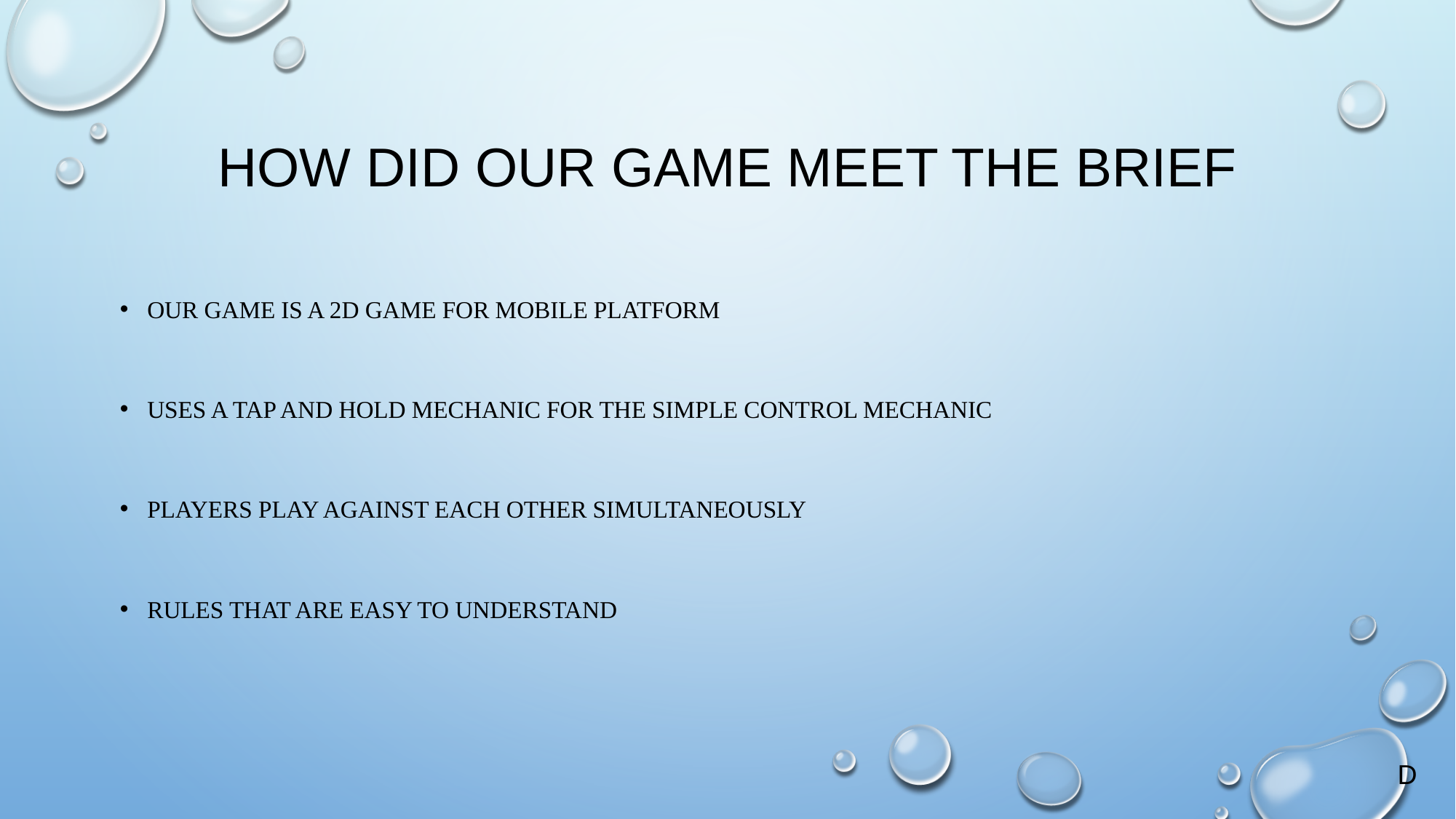

# How did our game meet the brief
Our game is a 2D game for mobile platform

Uses a tap and hold mechanic for the simple control mechanic

Players play against each other simultaneously

Rules that are easy to understand
D